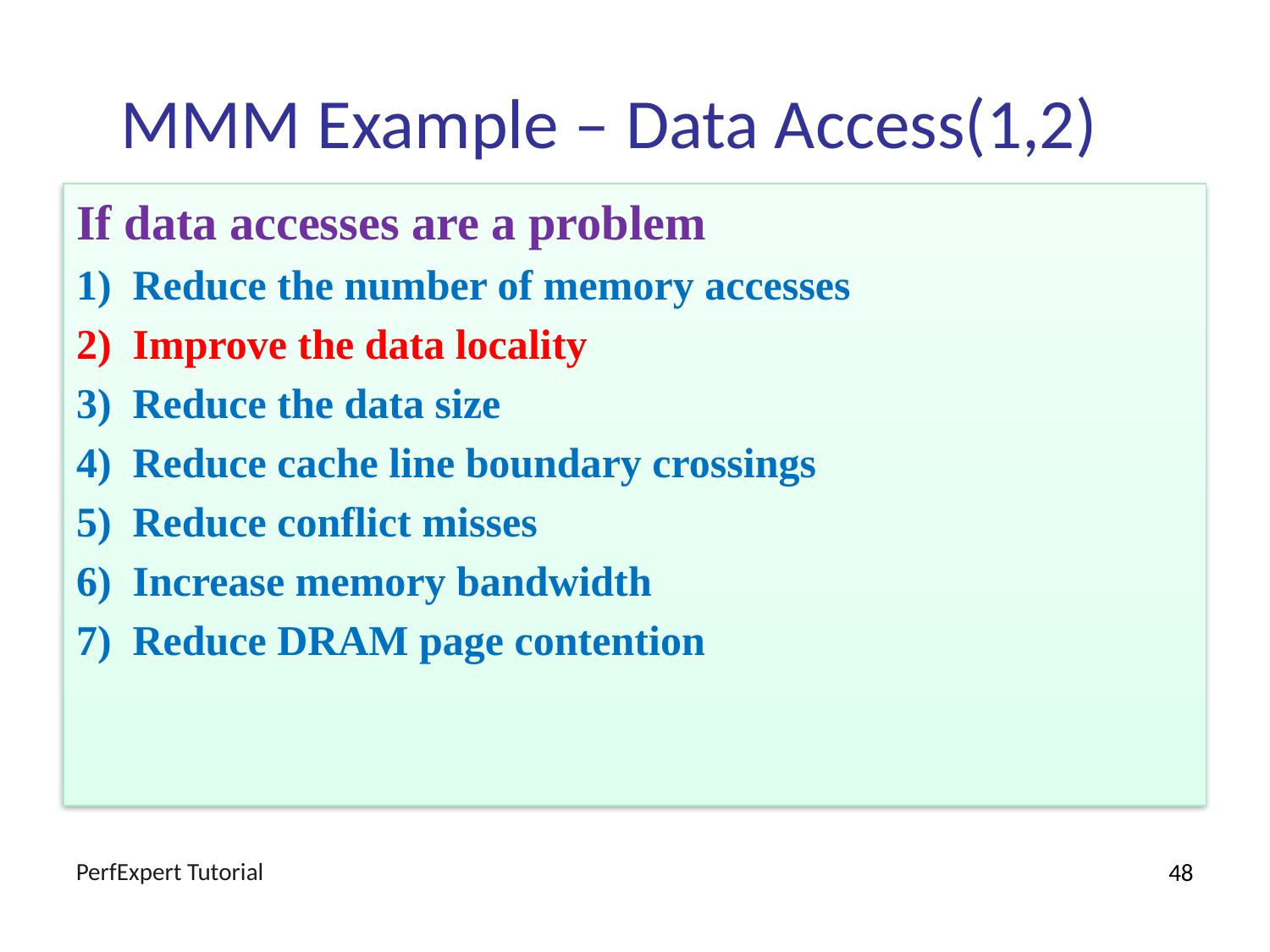

# MMM Example – Data Access(1,2)
If data accesses are a problem
1)  Reduce the number of memory accesses
2)  Improve the data locality
3)  Reduce the data size
4)  Reduce cache line boundary crossings
5)  Reduce conflict misses
6)  Increase memory bandwidth
7)  Reduce DRAM page contention
PerfExpert Tutorial
48